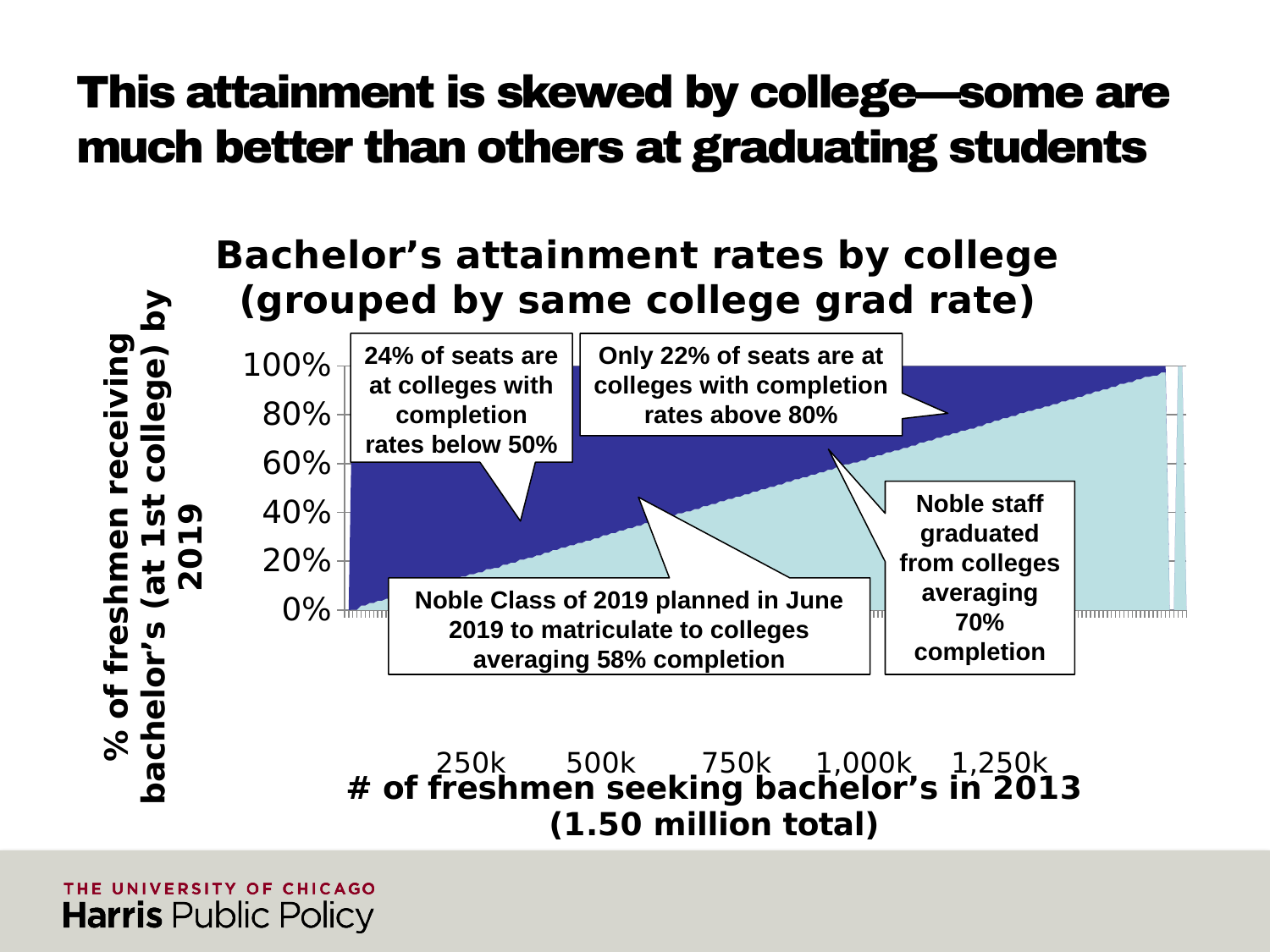

# This attainment is skewed by college—some are much better than others at graduating students

### Chart: Bachelor’s attainment rates by college (grouped by same college grad rate)

| Category | Height1 | Height2 |
|---|---|---|
| 0 | 0.0 | 0.0 |
| 0 | 0.0 | 0.0 |
| 0 | 1.0 | 1022.0 |
| 1023 | 1.0 | 1022.0 |
| 1023 | 2.0 | 107.0 |
| 1132 | 2.0 | 107.0 |
| 1132 | 1.0 | 34.0 |
| 1167 | 1.0 | 34.0 |
| 1167 | 85.0 | 2146.0 |
| 3398 | 85.0 | 2146.0 |
| 3398 | 37.0 | 766.0 |
| 4201 | 37.0 | 766.0 |
| 4201 | 63.0 | 1114.0 |
| 5378 | 63.0 | 1114.0 |
| 5378 | 237.0 | 3232.0 |
| 8847 | 237.0 | 3232.0 |
| 8847 | 111.0 | 1376.0 |
| 10334 | 111.0 | 1376.0 |
| 10334 | 90.0 | 945.0 |
| 11369 | 90.0 | 945.0 |
| 11369 | 24.0 | 224.0 |
| 11617 | 24.0 | 224.0 |
| 11617 | 794.0 | 6903.0 |
| 19314 | 794.0 | 6903.0 |
| 19314 | 61.0 | 479.0 |
| 19854 | 61.0 | 479.0 |
| 19854 | 202.0 | 1394.0 |
| 21450 | 202.0 | 1394.0 |
| 21450 | 44.0 | 278.0 |
| 21772 | 44.0 | 278.0 |
| 21772 | 171.0 | 995.0 |
| 22938 | 171.0 | 995.0 |
| 22938 | 36.0 | 198.0 |
| 23172 | 36.0 | 198.0 |
| 23172 | 324.0 | 1616.0 |
| 25112 | 324.0 | 1616.0 |
| 25112 | 341.0 | 1635.0 |
| 27088 | 341.0 | 1635.0 |
| 27088 | 189.0 | 829.0 |
| 28106 | 189.0 | 829.0 |
| 28106 | 176.0 | 729.0 |
| 29011 | 176.0 | 729.0 |
| 29011 | 611.0 | 2353.0 |
| 31975 | 611.0 | 2353.0 |
| 31975 | 919.0 | 3381.0 |
| 36275 | 919.0 | 3381.0 |
| 36275 | 592.0 | 2059.0 |
| 38926 | 592.0 | 2059.0 |
| 38926 | 585.0 | 1907.0 |
| 41418 | 585.0 | 1907.0 |
| 41418 | 855.0 | 2624.0 |
| 44897 | 855.0 | 2624.0 |
| 44897 | 471.0 | 1372.0 |
| 46740 | 471.0 | 1372.0 |
| 46740 | 881.0 | 2443.0 |
| 50064 | 881.0 | 2443.0 |
| 50064 | 999.0 | 2634.0 |
| 53697 | 999.0 | 2634.0 |
| 53697 | 1780.0 | 4483.0 |
| 59960 | 1780.0 | 4483.0 |
| 59960 | 1518.0 | 3642.0 |
| 65120 | 1518.0 | 3642.0 |
| 65120 | 1598.0 | 3621.0 |
| 70339 | 1598.0 | 3621.0 |
| 70339 | 1911.0 | 4149.0 |
| 76399 | 1911.0 | 4149.0 |
| 76399 | 2892.0 | 5965.0 |
| 85256 | 2892.0 | 5965.0 |
| 85256 | 2183.0 | 4325.0 |
| 91764 | 2183.0 | 4325.0 |
| 91764 | 4108.0 | 7812.0 |
| 103684 | 4108.0 | 7812.0 |
| 103684 | 3058.0 | 5533.0 |
| 112275 | 3058.0 | 5533.0 |
| 112275 | 1776.0 | 3104.0 |
| 117155 | 1776.0 | 3104.0 |
| 117155 | 4515.0 | 7562.0 |
| 129232 | 4515.0 | 7562.0 |
| 129232 | 3523.0 | 5647.0 |
| 138402 | 3523.0 | 5647.0 |
| 138402 | 5726.0 | 8721.0 |
| 152849 | 5726.0 | 8721.0 |
| 152849 | 3245.0 | 4776.0 |
| 160870 | 3245.0 | 4776.0 |
| 160870 | 6840.0 | 9695.0 |
| 177405 | 6840.0 | 9695.0 |
| 177405 | 4270.0 | 5768.0 |
| 187443 | 4270.0 | 5768.0 |
| 187443 | 8854.0 | 11544.0 |
| 207841 | 8854.0 | 11544.0 |
| 207841 | 9499.0 | 11822.0 |
| 229162 | 9499.0 | 11822.0 |
| 229162 | 9818.0 | 11759.0 |
| 250739 | 9818.0 | 11759.0 |
| 250739 | 12670.0 | 14590.0 |
| 277999 | 12670.0 | 14590.0 |
| 277999 | 7798.0 | 8654.0 |
| 294451 | 7798.0 | 8654.0 |
| 294451 | 10982.0 | 11653.0 |
| 317086 | 10982.0 | 11653.0 |
| 317086 | 17788.0 | 18125.0 |
| 352999 | 17788.0 | 18125.0 |
| 352999 | 11779.0 | 11582.0 |
| 376360 | 11779.0 | 11582.0 |
| 376360 | 19994.0 | 18873.0 |
| 415227 | 19994.0 | 18873.0 |
| 415227 | 13206.0 | 11947.0 |
| 440380 | 13206.0 | 11947.0 |
| 440380 | 12349.0 | 10714.0 |
| 463443 | 12349.0 | 10714.0 |
| 463443 | 16317.0 | 13633.0 |
| 493393 | 16317.0 | 13633.0 |
| 493393 | 14592.0 | 11689.0 |
| 519674 | 14592.0 | 11689.0 |
| 519674 | 21551.0 | 16610.0 |
| 557835 | 21551.0 | 16610.0 |
| 557835 | 11167.0 | 8255.0 |
| 577257 | 11167.0 | 8255.0 |
| 577257 | 12568.0 | 8909.0 |
| 598734 | 12568.0 | 8909.0 |
| 598734 | 16916.0 | 11422.0 |
| 627072 | 16916.0 | 11422.0 |
| 627072 | 12302.0 | 8064.0 |
| 647438 | 12302.0 | 8064.0 |
| 647438 | 25962.0 | 16369.0 |
| 689769 | 25962.0 | 16369.0 |
| 689769 | 15223.0 | 9079.0 |
| 714071 | 15223.0 | 9079.0 |
| 714071 | 15751.0 | 9049.0 |
| 738871 | 15751.0 | 9049.0 |
| 738871 | 18898.0 | 10363.0 |
| 768132 | 18898.0 | 10363.0 |
| 768132 | 24124.0 | 12756.0 |
| 805012 | 24124.0 | 12756.0 |
| 805012 | 23368.0 | 11842.0 |
| 840222 | 23368.0 | 11842.0 |
| 840222 | 22427.0 | 10856.0 |
| 873505 | 22427.0 | 10856.0 |
| 873505 | 15031.0 | 6872.0 |
| 895408 | 15031.0 | 6872.0 |
| 895408 | 31904.0 | 14026.0 |
| 941338 | 31904.0 | 14026.0 |
| 941338 | 16897.0 | 7058.0 |
| 965293 | 16897.0 | 7058.0 |
| 965293 | 27292.0 | 10883.0 |
| 1003468 | 27292.0 | 10883.0 |
| 1003468 | 23337.0 | 8862.0 |
| 1035667 | 23337.0 | 8862.0 |
| 1035667 | 15239.0 | 5476.0 |
| 1056382 | 15239.0 | 5476.0 |
| 1056382 | 15640.0 | 5414.0 |
| 1077436 | 15640.0 | 5414.0 |
| 1077436 | 18884.0 | 6170.0 |
| 1102490 | 18884.0 | 6170.0 |
| 1102490 | 20492.0 | 6285.0 |
| 1129267 | 20492.0 | 6285.0 |
| 1129267 | 7880.0 | 2270.0 |
| 1139417 | 7880.0 | 2270.0 |
| 1139417 | 14298.0 | 3883.0 |
| 1157598 | 14298.0 | 3883.0 |
| 1157598 | 9293.0 | 2395.0 |
| 1169286 | 9293.0 | 2395.0 |
| 1169286 | 10907.0 | 2603.0 |
| 1182796 | 10907.0 | 2603.0 |
| 1182796 | 25438.0 | 5731.0 |
| 1213965 | 25438.0 | 5731.0 |
| 1213965 | 36406.0 | 7725.0 |
| 1258096 | 36406.0 | 7725.0 |
| 1258096 | 20530.0 | 4091.0 |
| 1282717 | 20530.0 | 4091.0 |
| 1282717 | 25523.0 | 4723.0 |
| 1312963 | 25523.0 | 4723.0 |
| 1312963 | 33406.0 | 5676.0 |
| 1352045 | 33406.0 | 5676.0 |
| 1352045 | 12847.0 | 2028.0 |
| 1366920 | 12847.0 | 2028.0 |
| 1366920 | 17123.0 | 2471.0 |
| 1386514 | 17123.0 | 2471.0 |
| 1386514 | 12977.0 | 1688.0 |
| 1401179 | 12977.0 | 1688.0 |
| 1401179 | 11645.0 | 1363.0 |
| 1414187 | 11645.0 | 1363.0 |
| 1414187 | 10602.0 | 1126.0 |
| 1425915 | 10602.0 | 1126.0 |
| 1425915 | 12989.0 | 1212.0 |
| 1440116 | 12989.0 | 1212.0 |
| 1440116 | 9665.0 | 768.0 |
| 1450549 | 9665.0 | 768.0 |
| 1450549 | 9211.0 | 654.0 |
| 1460414 | 9211.0 | 654.0 |
| 1460414 | 18623.0 | 1079.0 |
| 1480116 | 18623.0 | 1079.0 |
| 1480116 | 7922.0 | 370.0 |
| 1488408 | 7922.0 | 370.0 |
| 1488408 | 2440.0 | 101.0 |
| 1490949 | 2440.0 | 101.0 |
| 1490949 | 4225.0 | 114.0 |
| 1495288 | 4225.0 | 114.0 |
| 1495288 | 0.0 | 0.0 |
| 1495288 | 0.0 | 0.0 |
| 1495288 | 66.0 | 0.0 |
| 1495354 | 66.0 | 0.0 |
| 1495354 | 0.0 | 0.0 |
24% of seats are at colleges with completion rates below 50%
Only 22% of seats are at colleges with completion rates above 80%
Noble staff graduated from colleges averaging 70% completion
Noble Class of 2019 planned in June 2019 to matriculate to colleges averaging 58% completion
250k
500k
750k
1,000k
1,250k